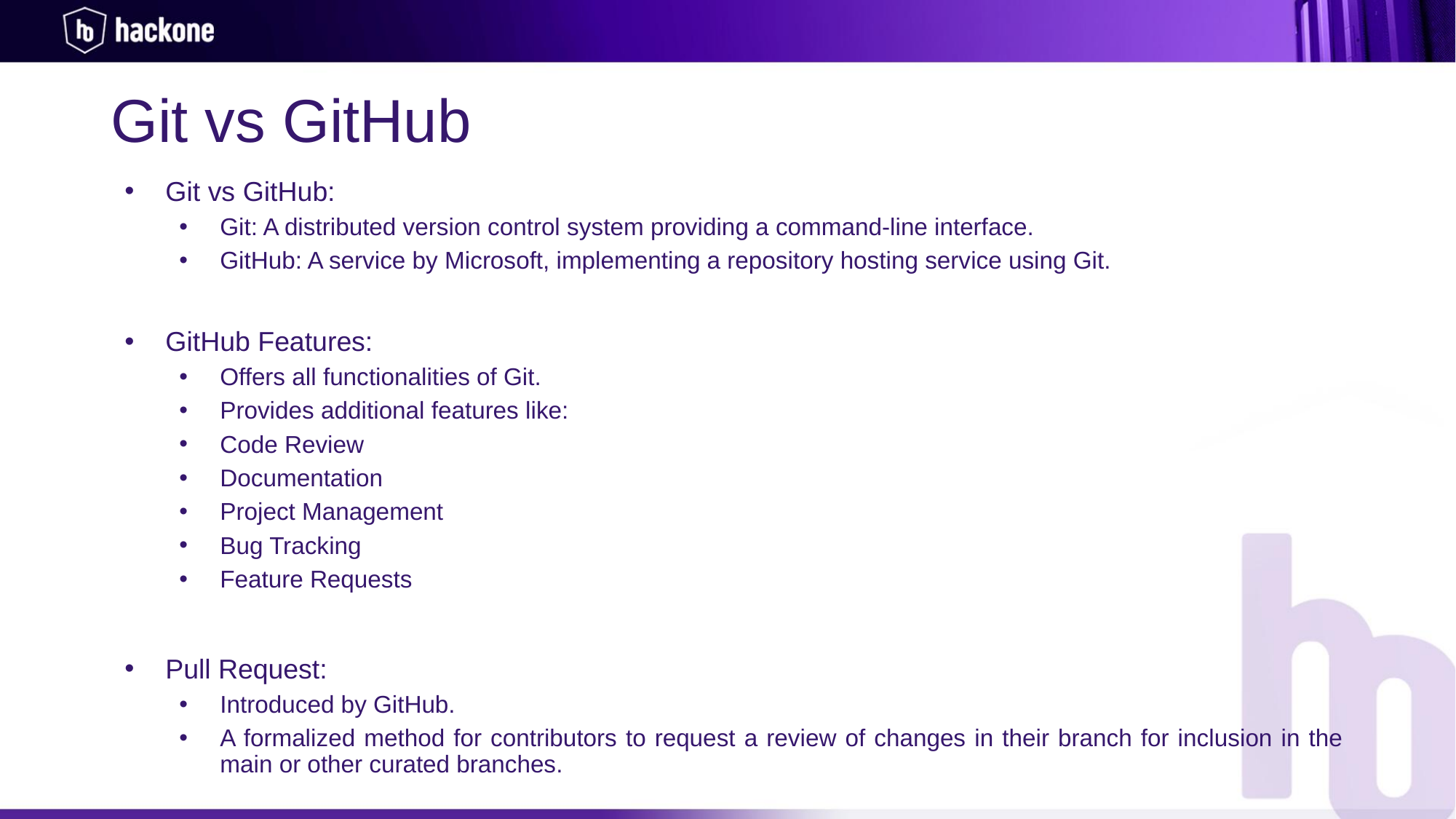

# Git vs GitHub
Git vs GitHub:
Git: A distributed version control system providing a command-line interface.
GitHub: A service by Microsoft, implementing a repository hosting service using Git.

GitHub Features:
Offers all functionalities of Git.
Provides additional features like:
Code Review
Documentation
Project Management
Bug Tracking
Feature Requests

Pull Request:
Introduced by GitHub.
A formalized method for contributors to request a review of changes in their branch for inclusion in the main or other curated branches.